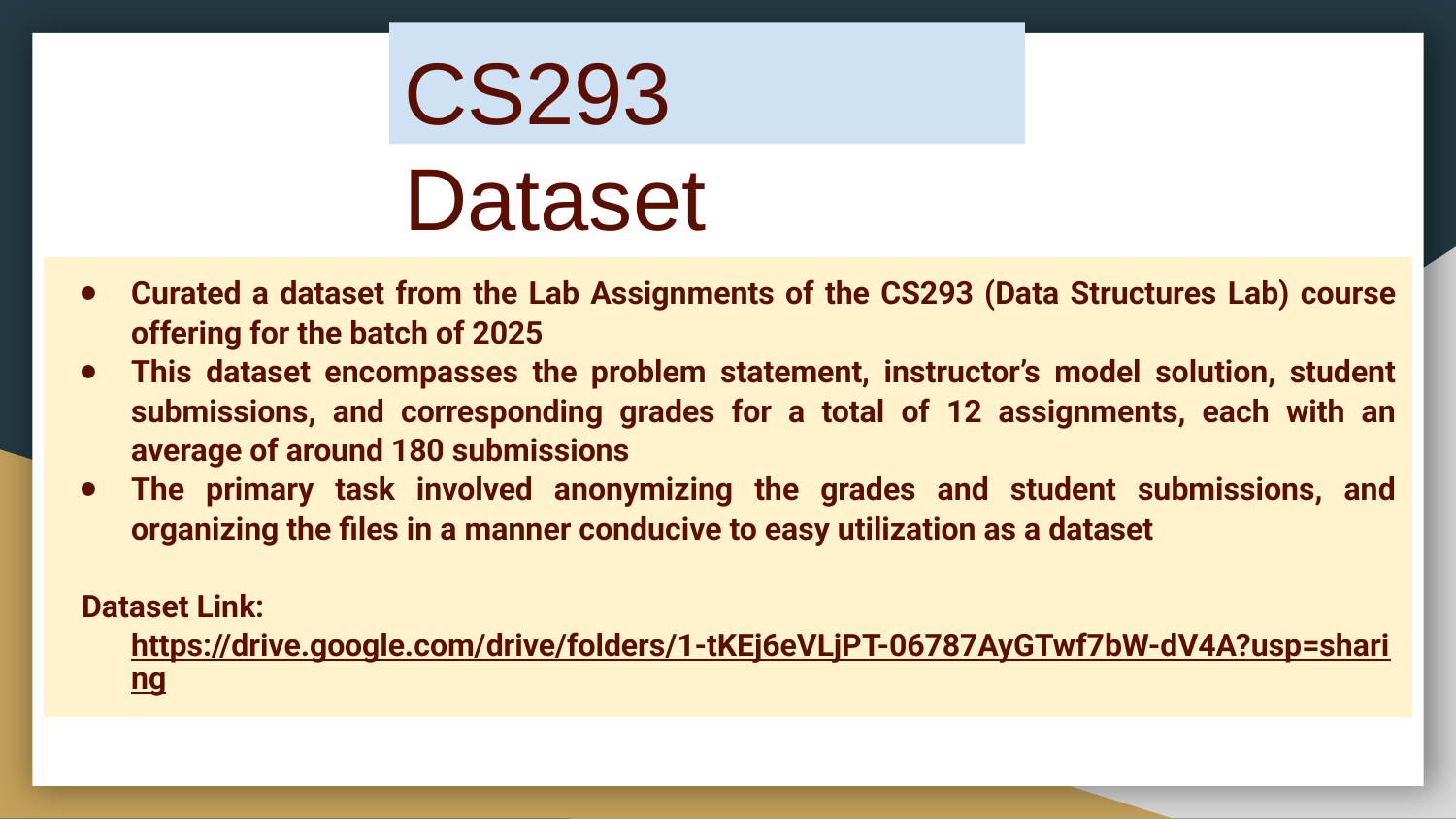

# CS293 	Dataset

Curated a dataset from the Lab Assignments of the CS293 (Data Structures Lab) course offering for the batch of 2025
This dataset encompasses the problem statement, instructor’s model solution, student submissions, and corresponding grades for a total of 12 assignments, each with an average of around 180 submissions
The primary task involved anonymizing the grades and student submissions, and organizing the files in a manner conducive to easy utilization as a dataset

   Dataset Link:
https://drive.google.com/drive/folders/1-tKEj6eVLjPT-06787AyGTwf7bW-dV4A?usp=sharing